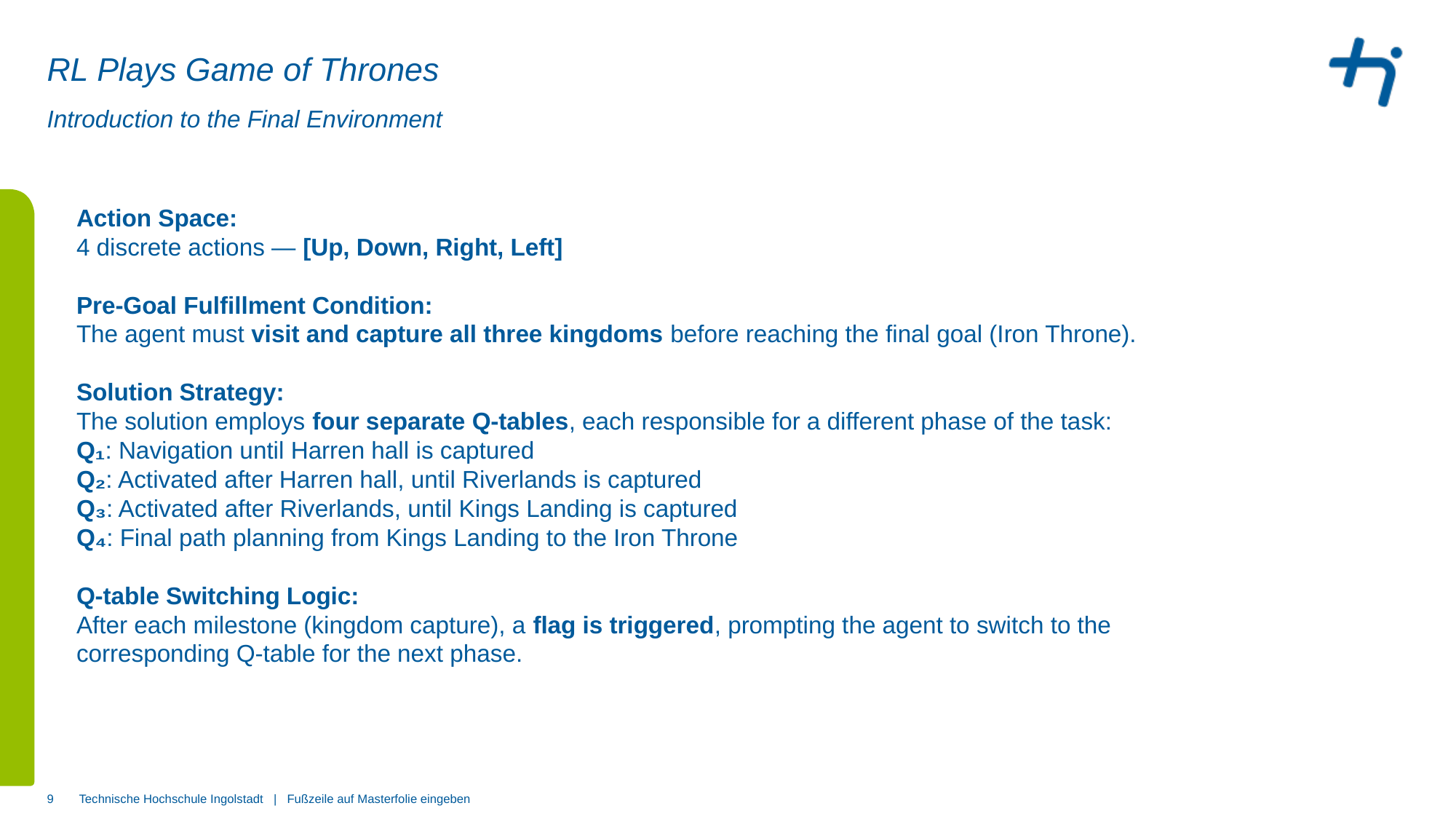

# RL Plays Game of Thrones
Introduction to the Final Environment
Action Space:
4 discrete actions — [Up, Down, Right, Left]

Pre-Goal Fulfillment Condition:
The agent must visit and capture all three kingdoms before reaching the final goal (Iron Throne).

Solution Strategy:
The solution employs four separate Q-tables, each responsible for a different phase of the task:
Q₁: Navigation until Harren hall is captured
Q₂: Activated after Harren hall, until Riverlands is captured
Q₃: Activated after Riverlands, until Kings Landing is captured
Q₄: Final path planning from Kings Landing to the Iron Throne

Q-table Switching Logic:
After each milestone (kingdom capture), a flag is triggered, prompting the agent to switch to the corresponding Q-table for the next phase.

9